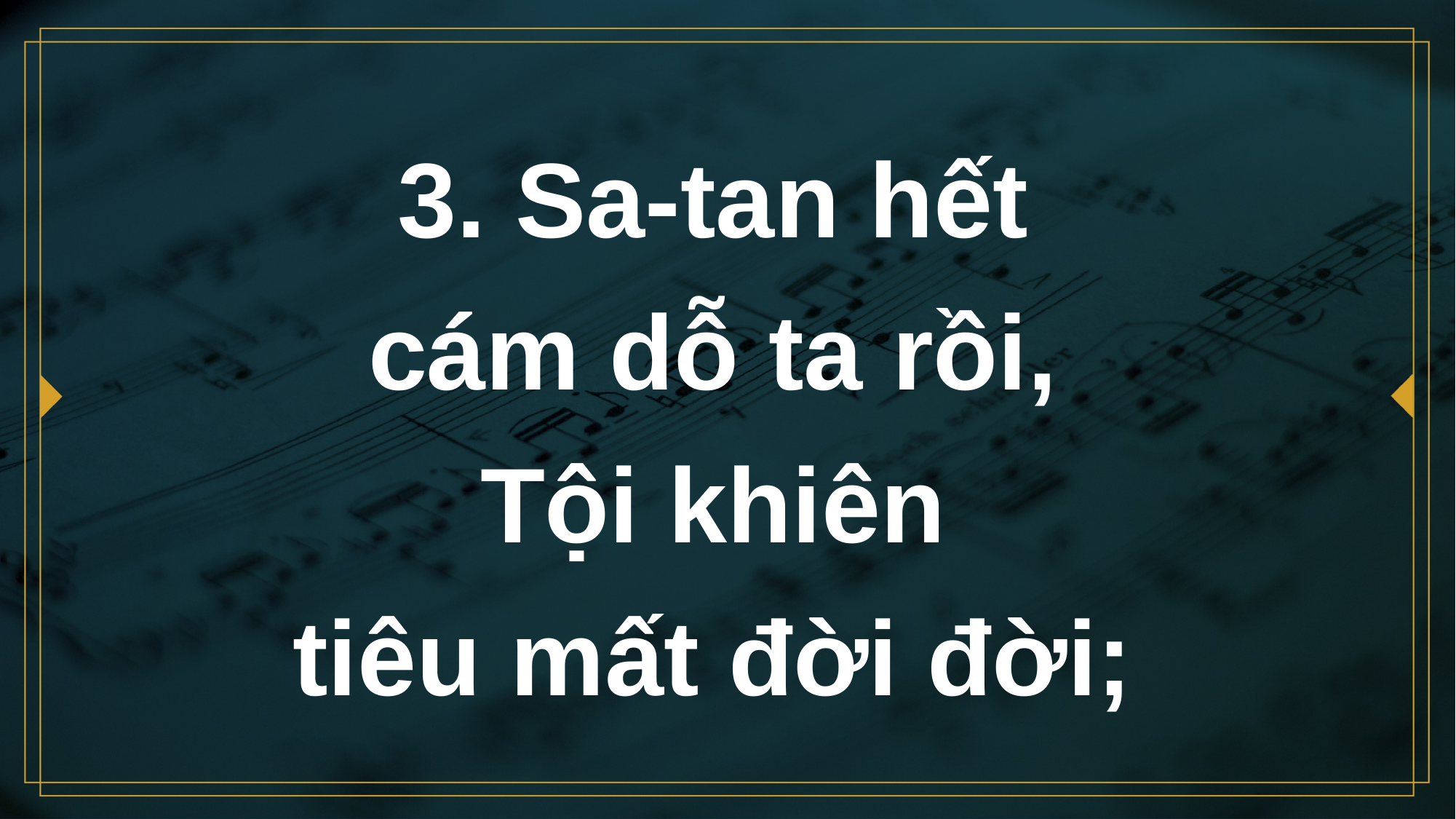

# 3. Sa-tan hết cám dỗ ta rồi, Tội khiên tiêu mất đời đời;